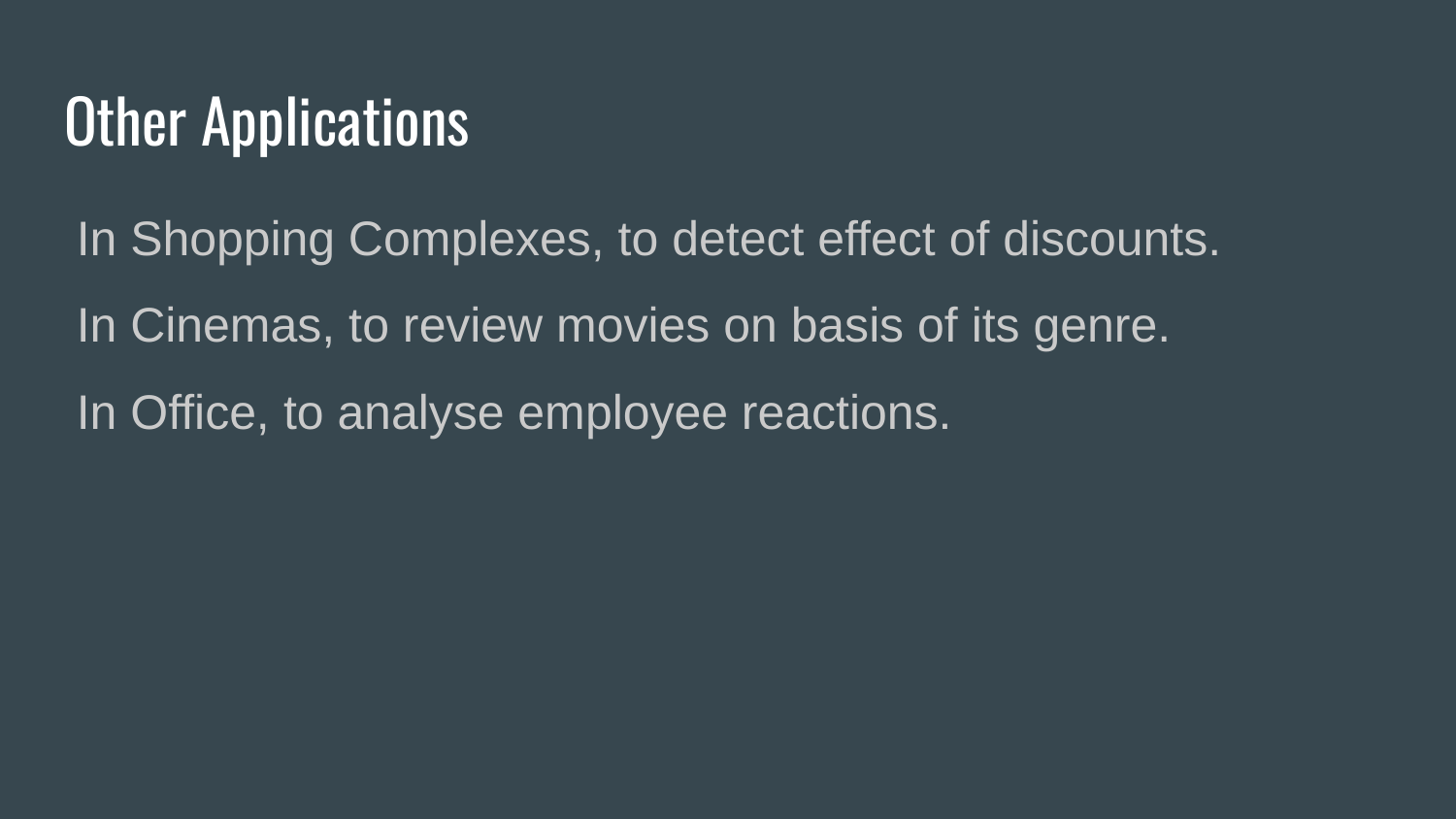

# Other Applications
In Shopping Complexes, to detect effect of discounts.
In Cinemas, to review movies on basis of its genre.
In Office, to analyse employee reactions.